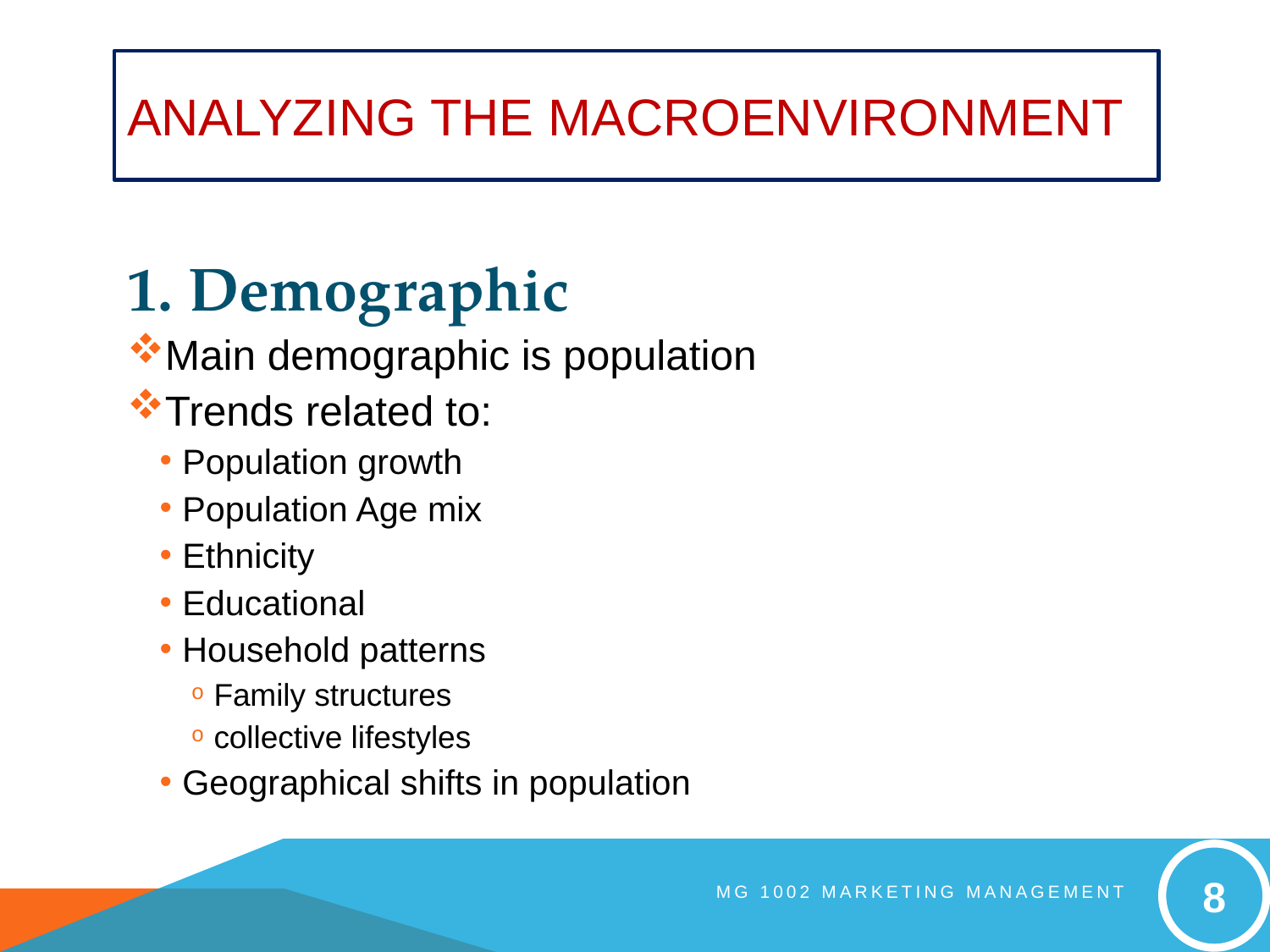

# Analyzing the Macroenvironment
1. Demographic
Main demographic is population
Trends related to:
Population growth
Population Age mix
Ethnicity
Educational
Household patterns
Family structures
collective lifestyles
Geographical shifts in population
8
MG 1002 Marketing Management